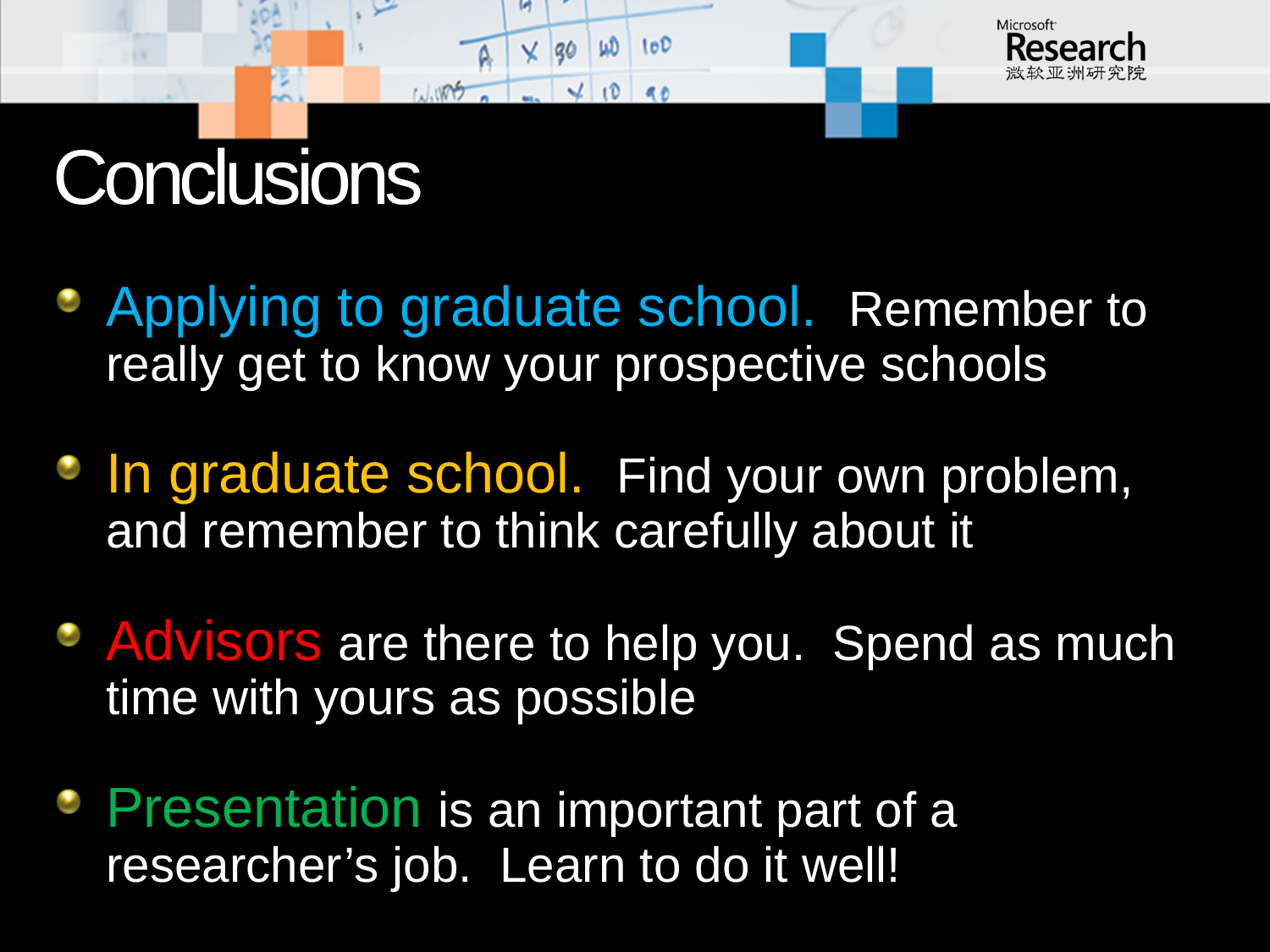

# Conclusions
Applying to graduate school.  Remember to really get to know your prospective schools
In graduate school.  Find your own problem, and remember to think carefully about it
Advisors are there to help you.  Spend as much time with yours as possible
Presentation is an important part of a researcher’s job.  Learn to do it well!